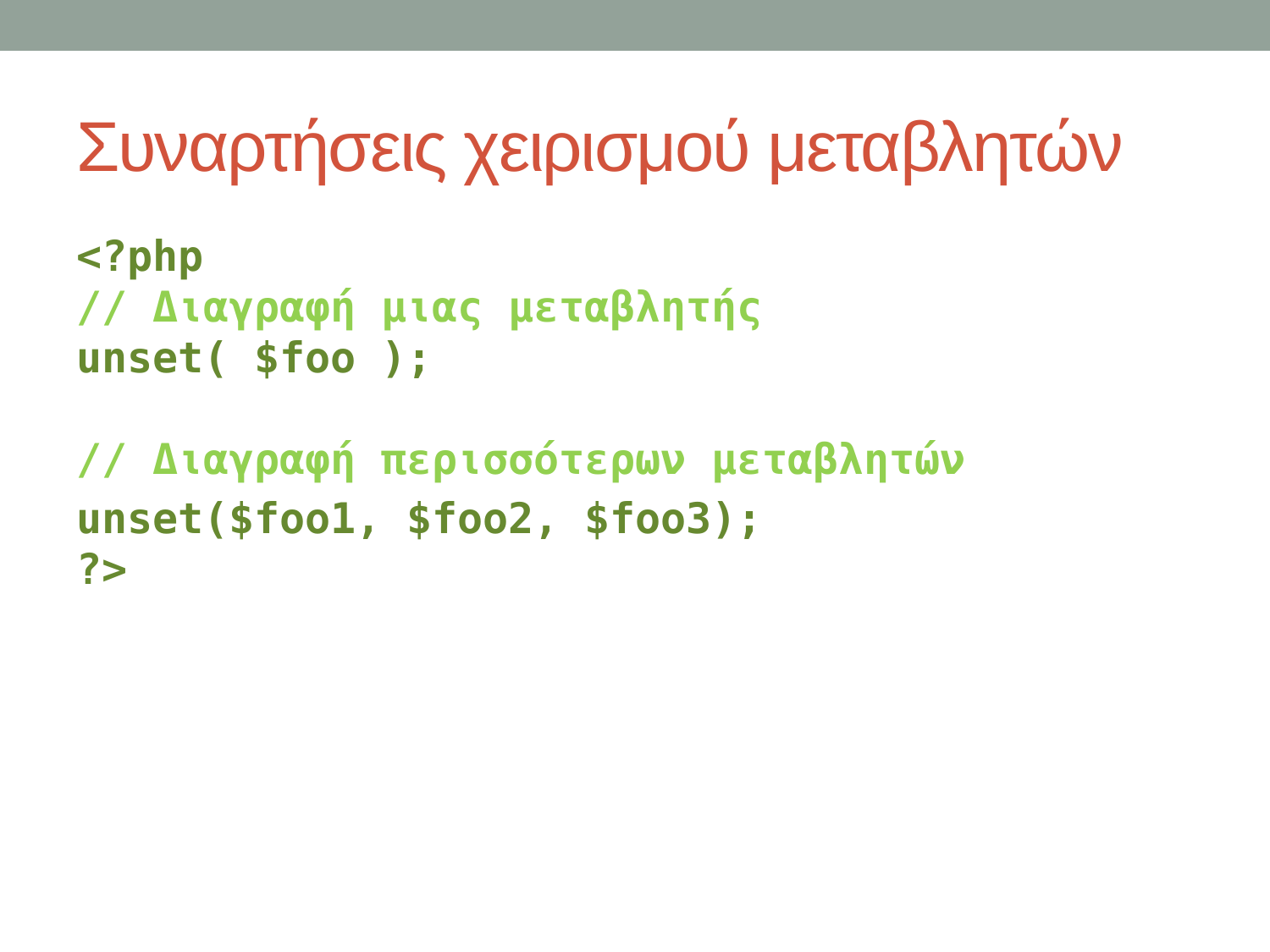

# Συναρτήσεις χειρισμού μεταβλητών
<?php
// Διαγραφή μιας μεταβλητής
unset( $foo );
// Διαγραφή περισσότερων μεταβλητών
unset($foo1, $foo2, $foo3);
?>